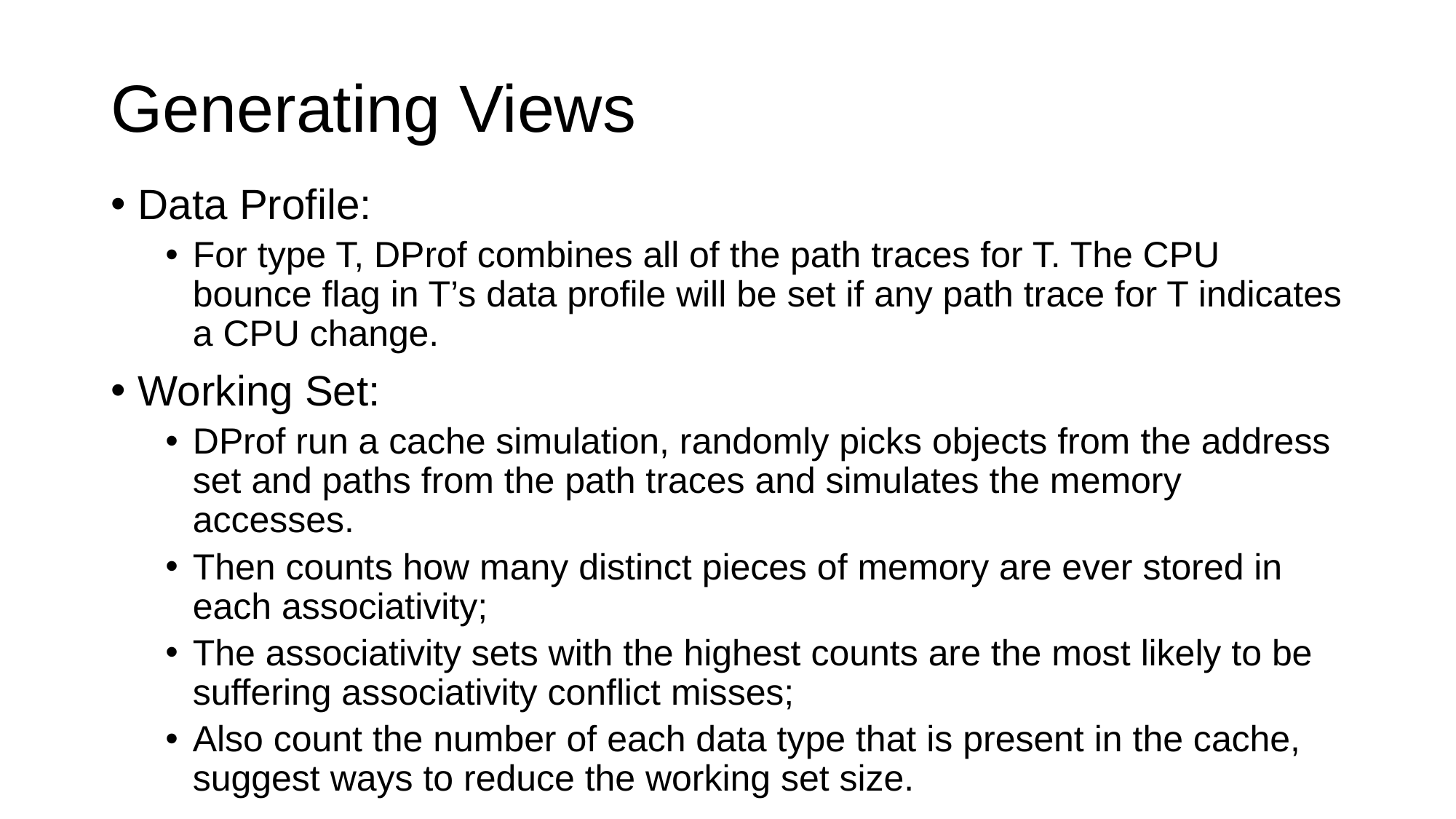

# Generating Views
Data Profile:
For type T, DProf combines all of the path traces for T. The CPU bounce flag in T’s data profile will be set if any path trace for T indicates a CPU change.
Working Set:
DProf run a cache simulation, randomly picks objects from the address set and paths from the path traces and simulates the memory accesses.
Then counts how many distinct pieces of memory are ever stored in each associativity;
The associativity sets with the highest counts are the most likely to be suffering associativity conflict misses;
Also count the number of each data type that is present in the cache, suggest ways to reduce the working set size.